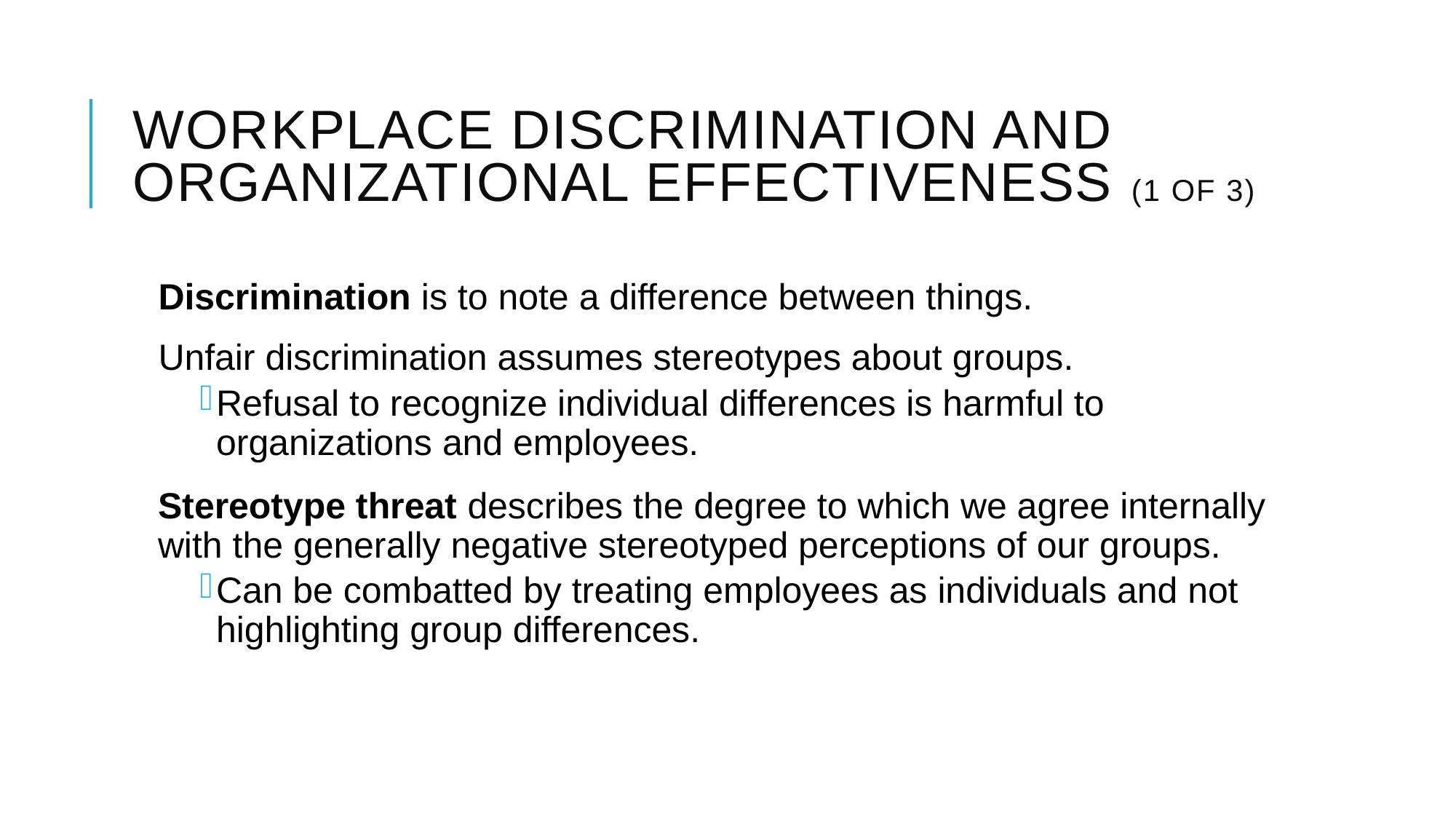

# Workplace Discrimination and Organizational Effectiveness (1 of 3)
Discrimination is to note a difference between things.
Unfair discrimination assumes stereotypes about groups.
Refusal to recognize individual differences is harmful to organizations and employees.
Stereotype threat describes the degree to which we agree internally with the generally negative stereotyped perceptions of our groups.
Can be combatted by treating employees as individuals and not highlighting group differences.